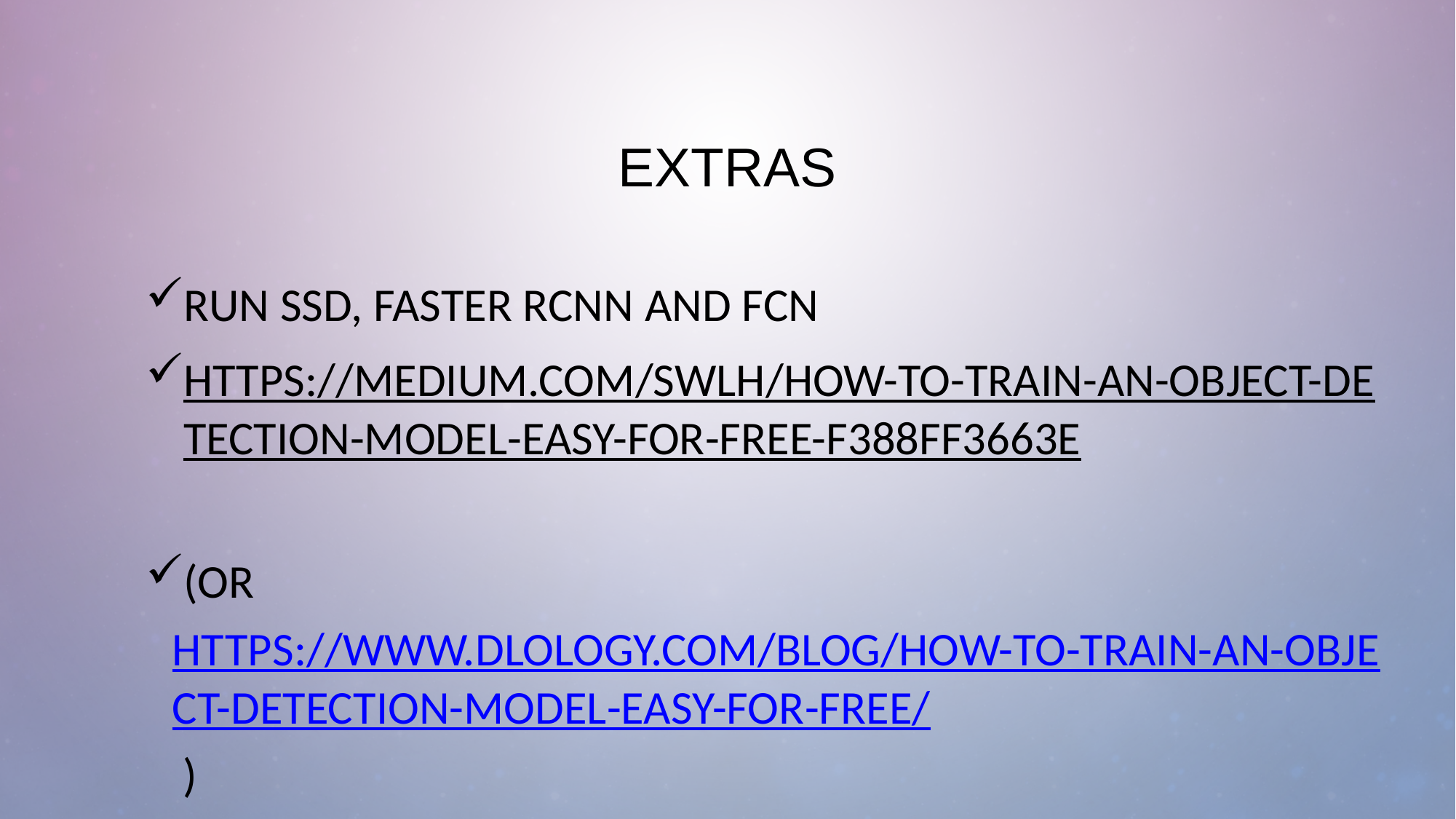

# Extras
Run SSD, Faster RCNN and FCN
https://medium.com/swlh/how-to-train-an-object-detection-model-easy-for-free-f388ff3663e
(Or https://www.dlology.com/blog/how-to-train-an-object-detection-model-easy-for-free/ )